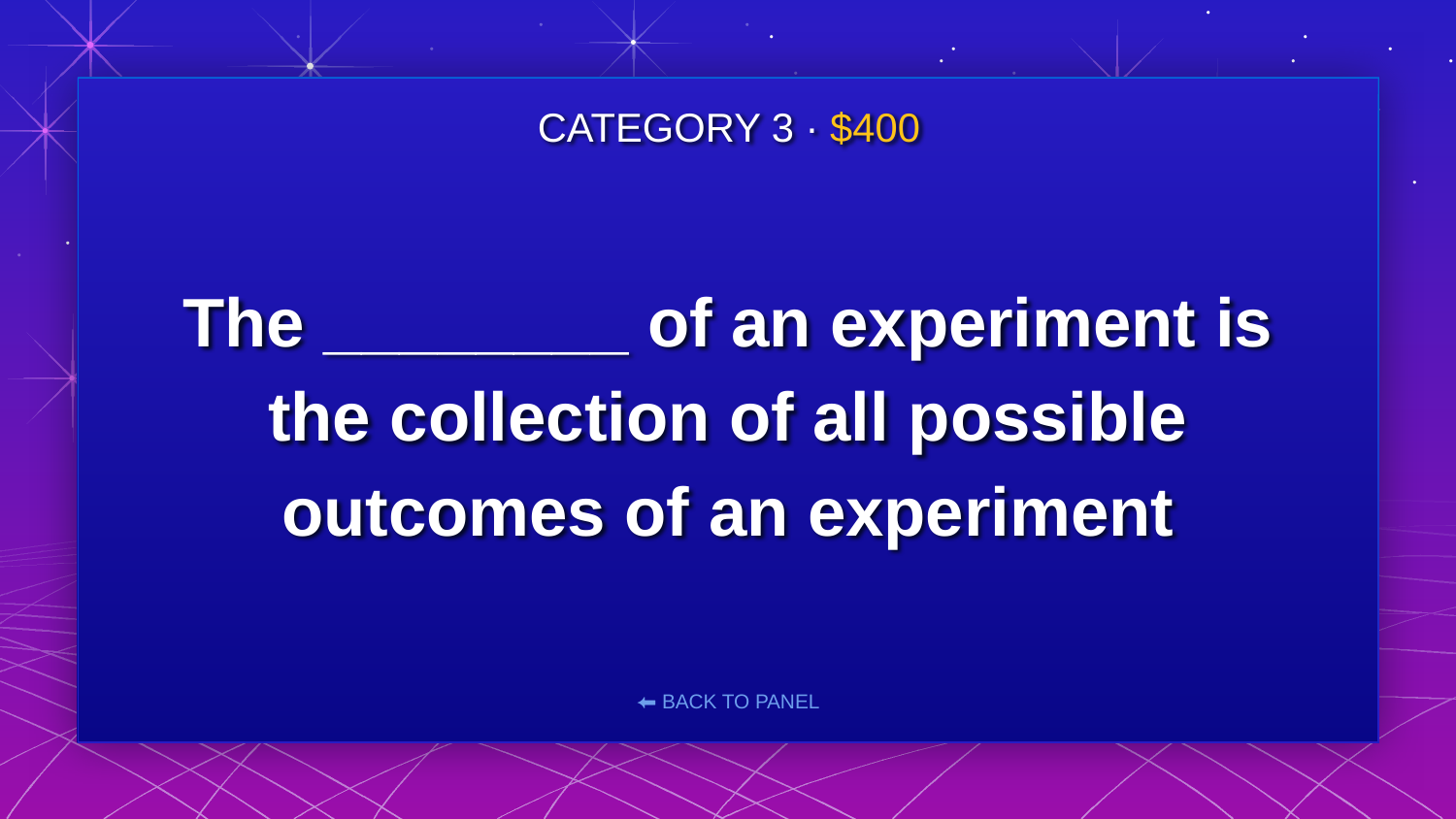

CATEGORY 3 · $400
# The ________ of an experiment is the collection of all possible outcomes of an experiment